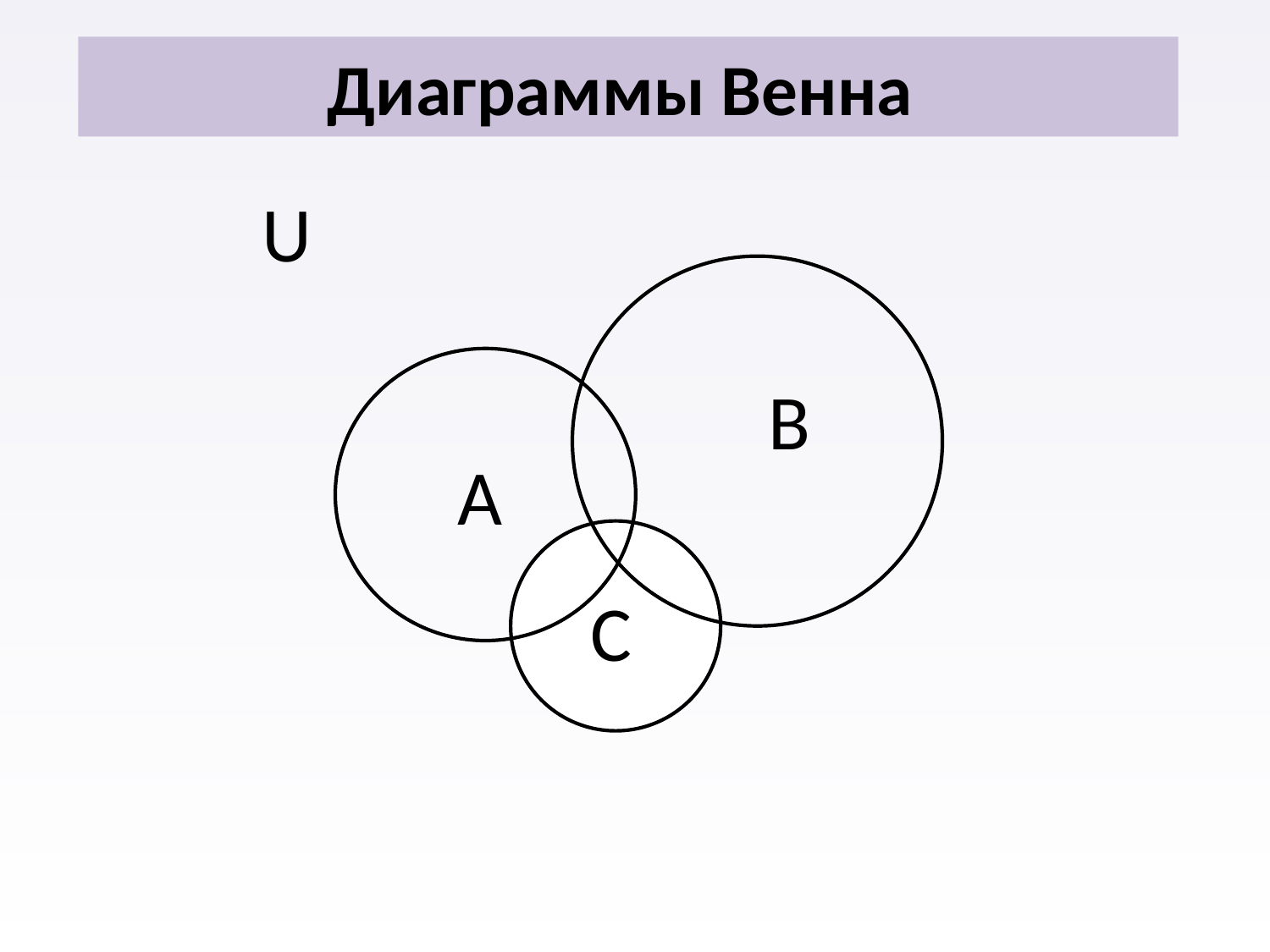

# Диаграммы Венна

U

B
A

C